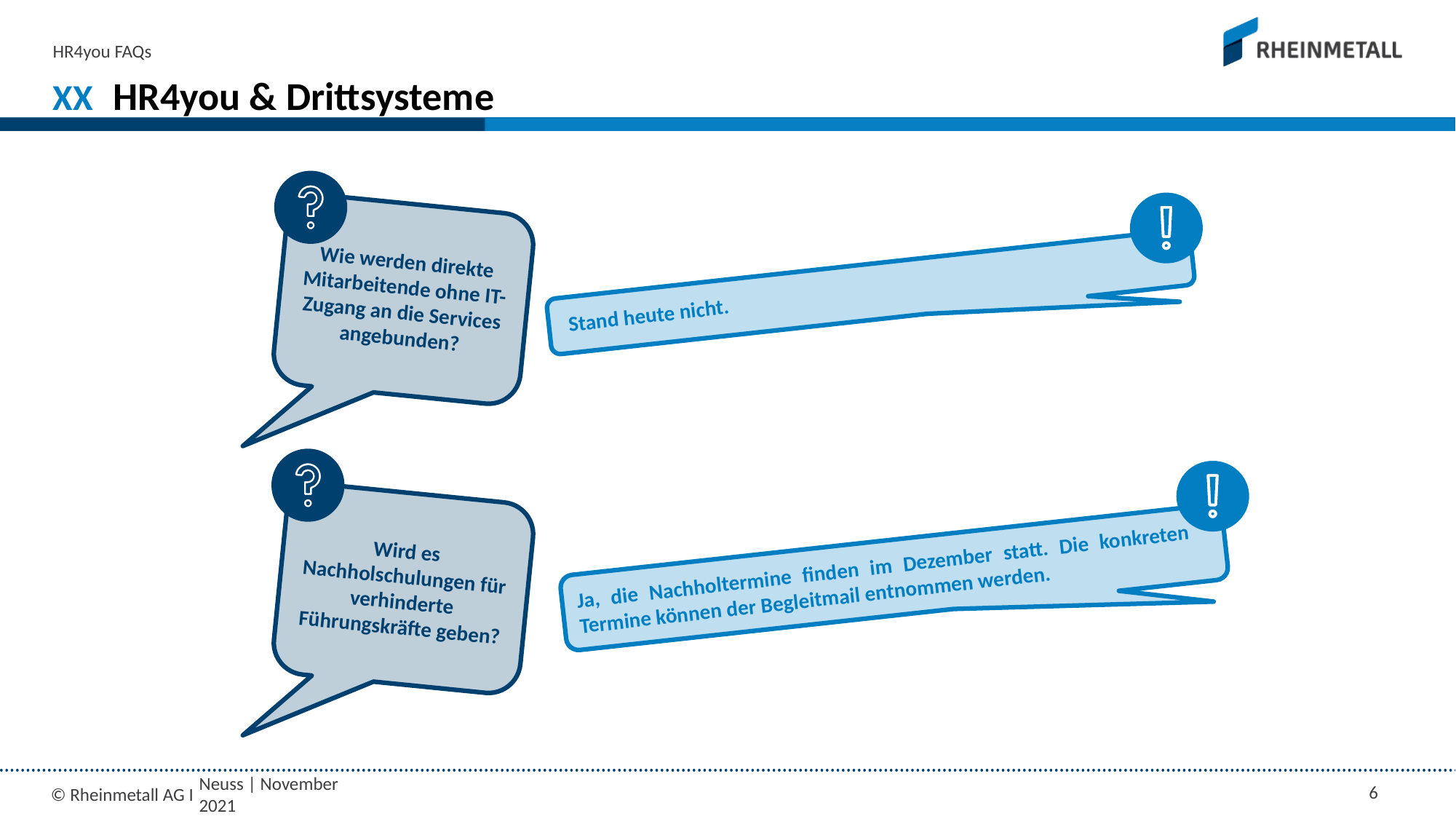

HR4you FAQs
XX
# HR4you & Drittsysteme

Wie werden direkte Mitarbeitende ohne IT-Zugang an die Services angebunden?

Stand heute nicht.

Wird es Nachholschulungen für verhinderte Führungskräfte geben?

Ja, die Nachholtermine finden im Dezember statt. Die konkreten Termine können der Begleitmail entnommen werden.
Neuss | November 2021
6